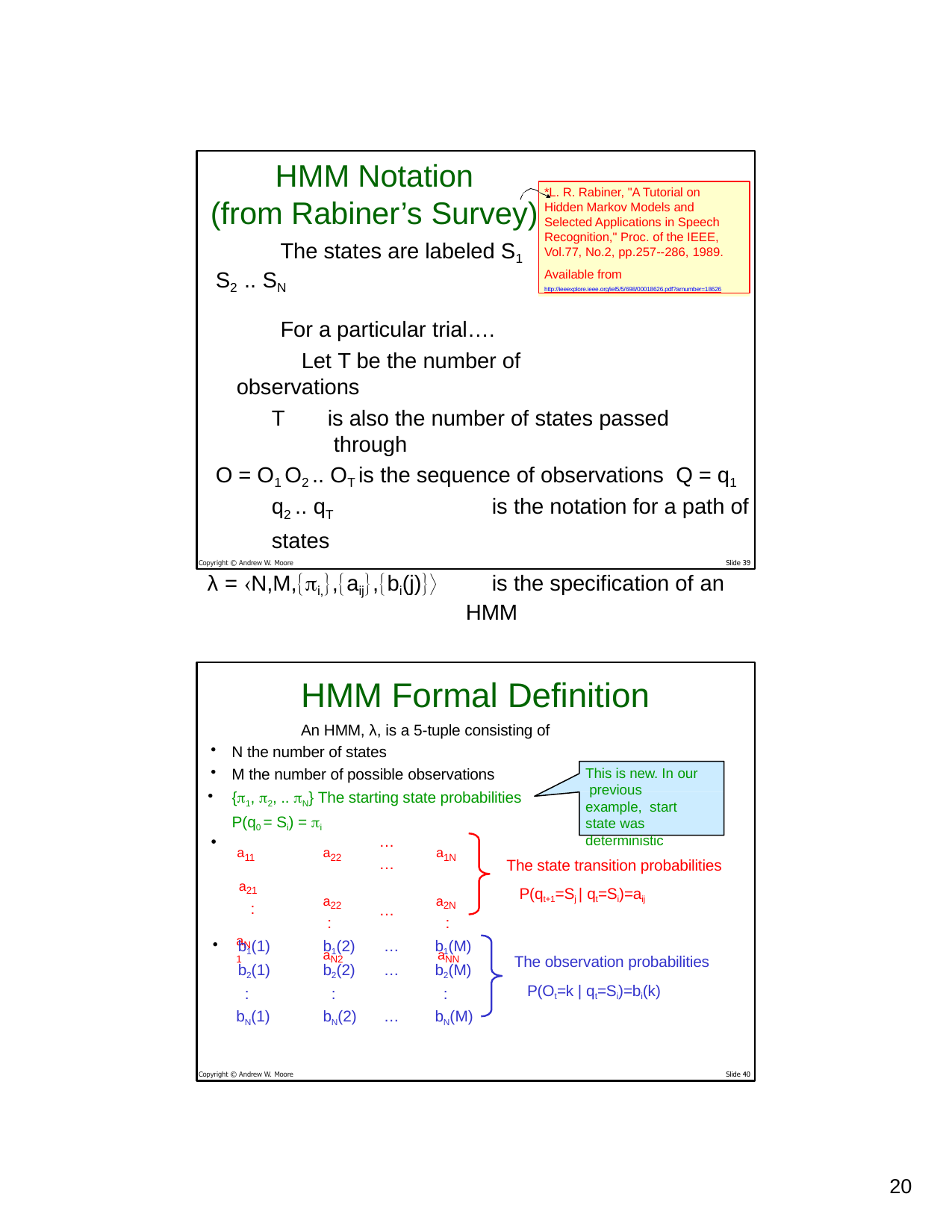

HMM Notation  (from Rabiner’s Survey)
The states are labeled S1  S2  .. SN
For a particular trial….
Let T	be the number of observations
T	is also the number of states passed  through
O = O1 O2 .. OT is the sequence of observations  Q = q1  q2 .. qT	is the notation for a path of states
λ = 〈N,M,{πi,},{aij},{bi(j)}〉	is the specification of an
HMM

*L. R. Rabiner, "A Tutorial on  Hidden Markov Models and  Selected Applications in Speech  Recognition," Proc. of the IEEE,  Vol.77, No.2, pp.257--286, 1989.
Available from
http://ieeexplore.ieee.org/iel5/5/698/00018626.pdf?arnumber=18626

Copyright © Andrew W. Moore
Slide 39
HMM Formal Definition
An HMM, λ, is a 5-tuple consisting of

N the number of states
M the number of possible observations
{π1, π2, .. πN} The starting state probabilities  P(q0 = Si) = πi

This is new. In our  previous example,  start state was  deterministic
…
…

…
•
a11  a21
:
aN1
a22  a22
:
aN2
a1N  a2N
:
aNN

The state transition probabilities  P(qt+1=Sj | qt=Si)=aij
b1(2)	…
b2(2)	…
:
bN(2)	…
b1(M)
b2(M)
:  bN(M)
b1(1)
b2(1)
:  bN(1)

The observation probabilities  P(Ot=k | qt=Si)=bi(k)
Copyright © Andrew W. Moore
Slide 40
20